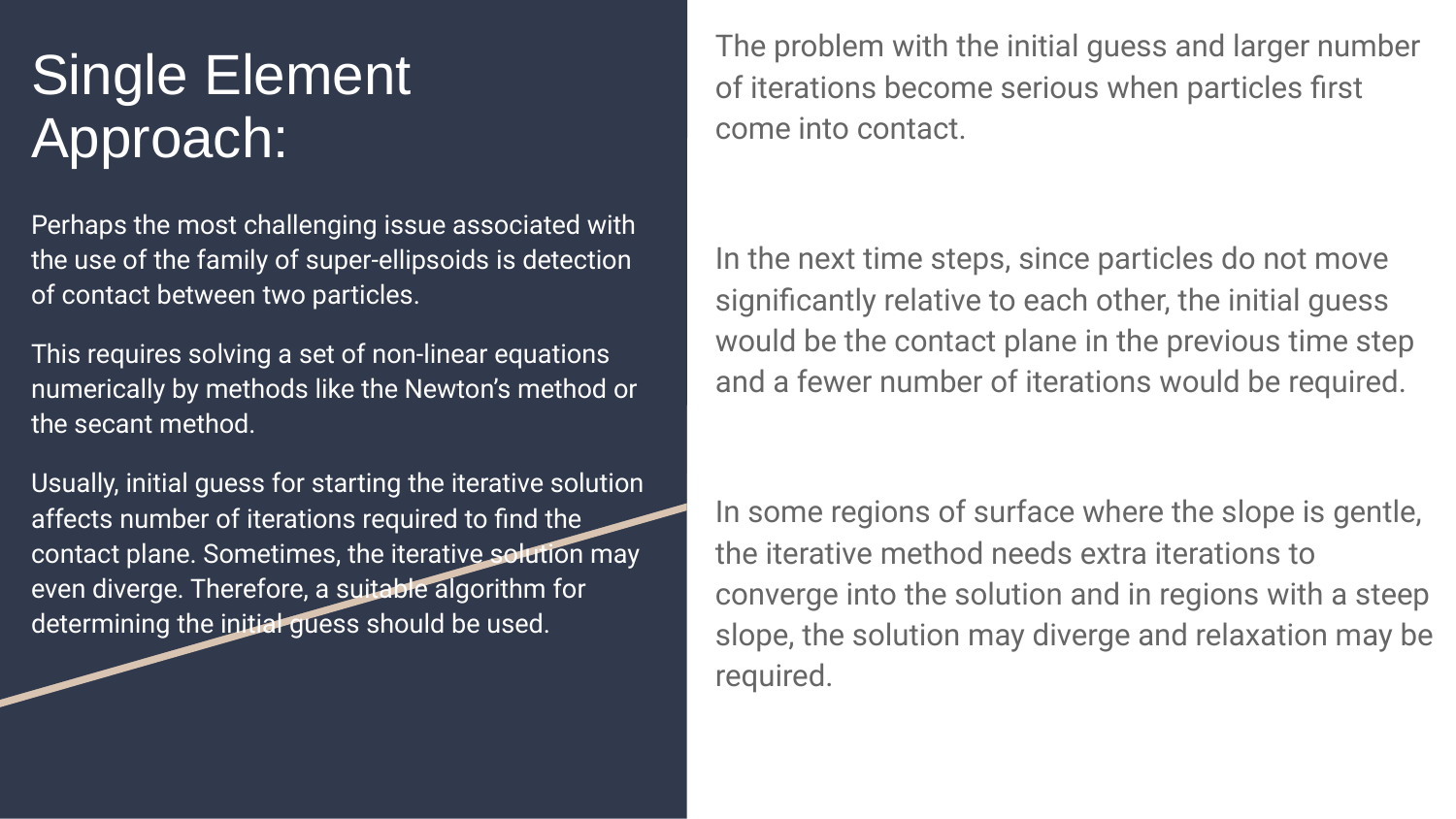

The problem with the initial guess and larger number of iterations become serious when particles first come into contact.

In the next time steps, since particles do not move significantly relative to each other, the initial guess would be the contact plane in the previous time step and a fewer number of iterations would be required.

In some regions of surface where the slope is gentle, the iterative method needs extra iterations to converge into the solution and in regions with a steep slope, the solution may diverge and relaxation may be required.

# Single Element Approach:

Perhaps the most challenging issue associated with the use of the family of super-ellipsoids is detection of contact between two particles.
This requires solving a set of non‐linear equations numerically by methods like the Newton’s method or the secant method.
Usually, initial guess for starting the iterative solution affects number of iterations required to find the contact plane. Sometimes, the iterative solution may even diverge. Therefore, a suitable algorithm for determining the initial guess should be used.